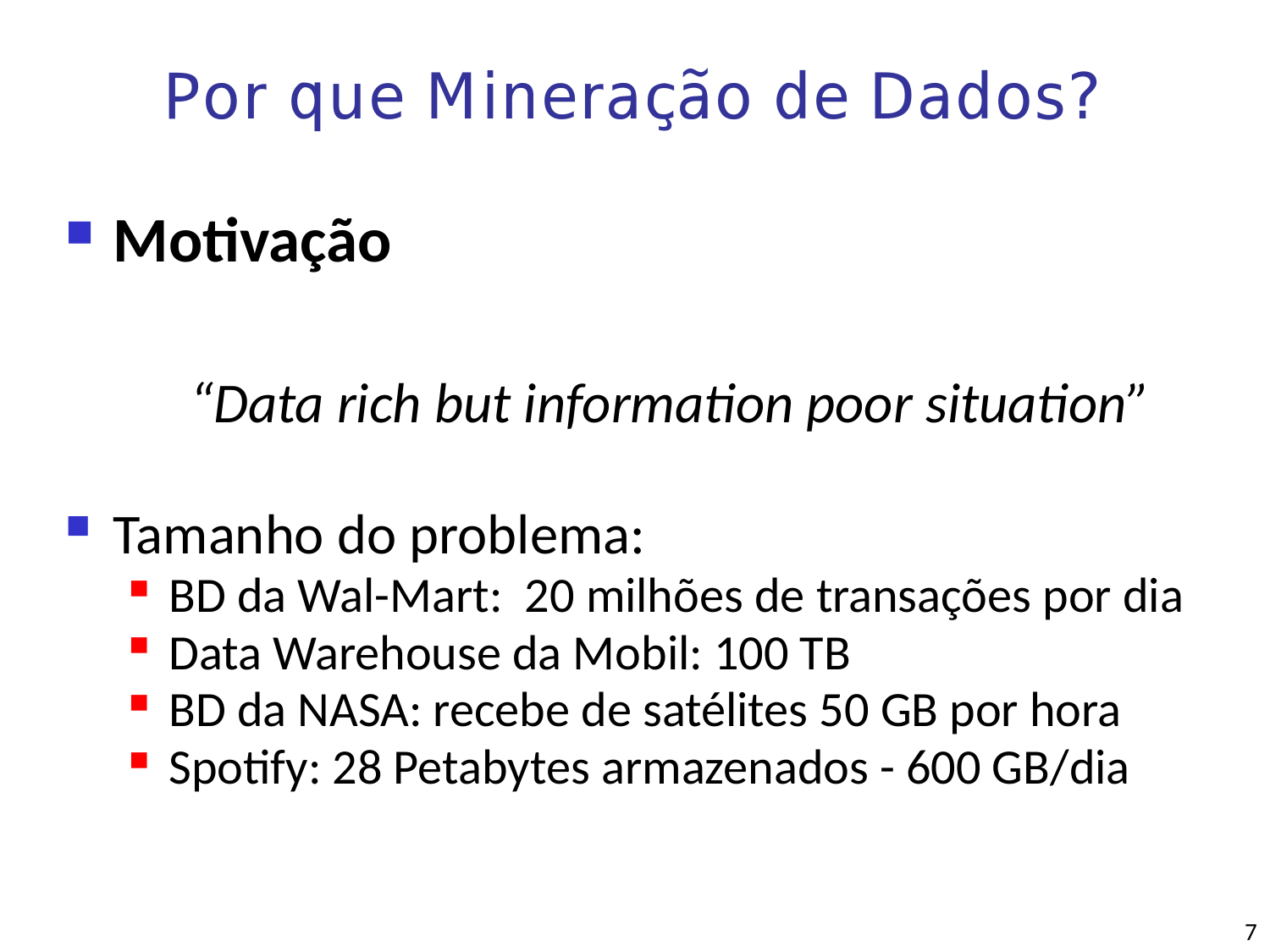

# Por que Mineração de Dados?
Motivação

 “Data rich but information poor situation”

Tamanho do problema:
BD da Wal-Mart:  20 milhões de transações por dia
Data Warehouse da Mobil: 100 TB
BD da NASA: recebe de satélites 50 GB por hora
Spotify: 28 Petabytes armazenados - 600 GB/dia

7